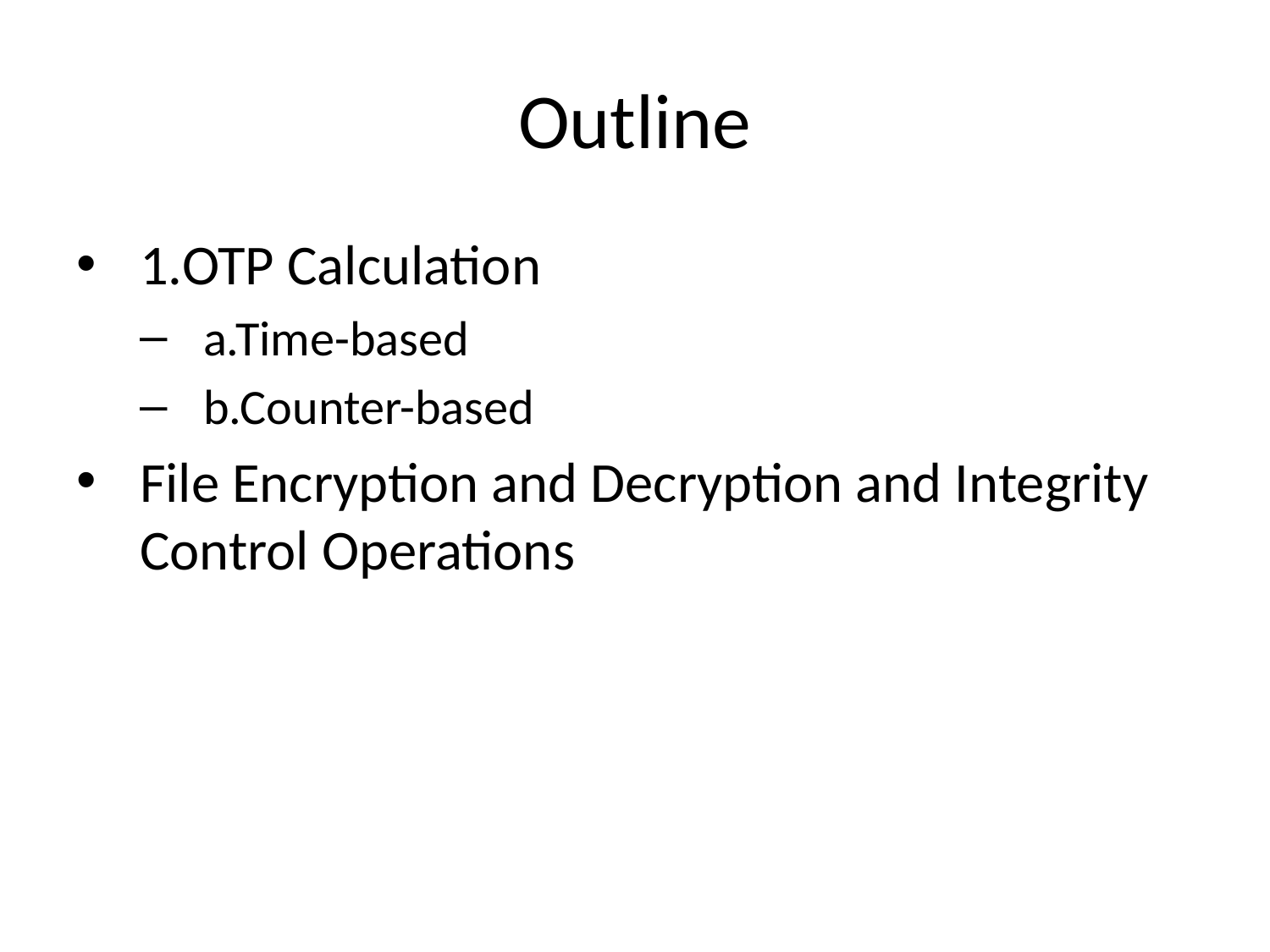

# Outline
1.OTP Calculation
a.Time-based
b.Counter-based
File Encryption and Decryption and Integrity Control Operations